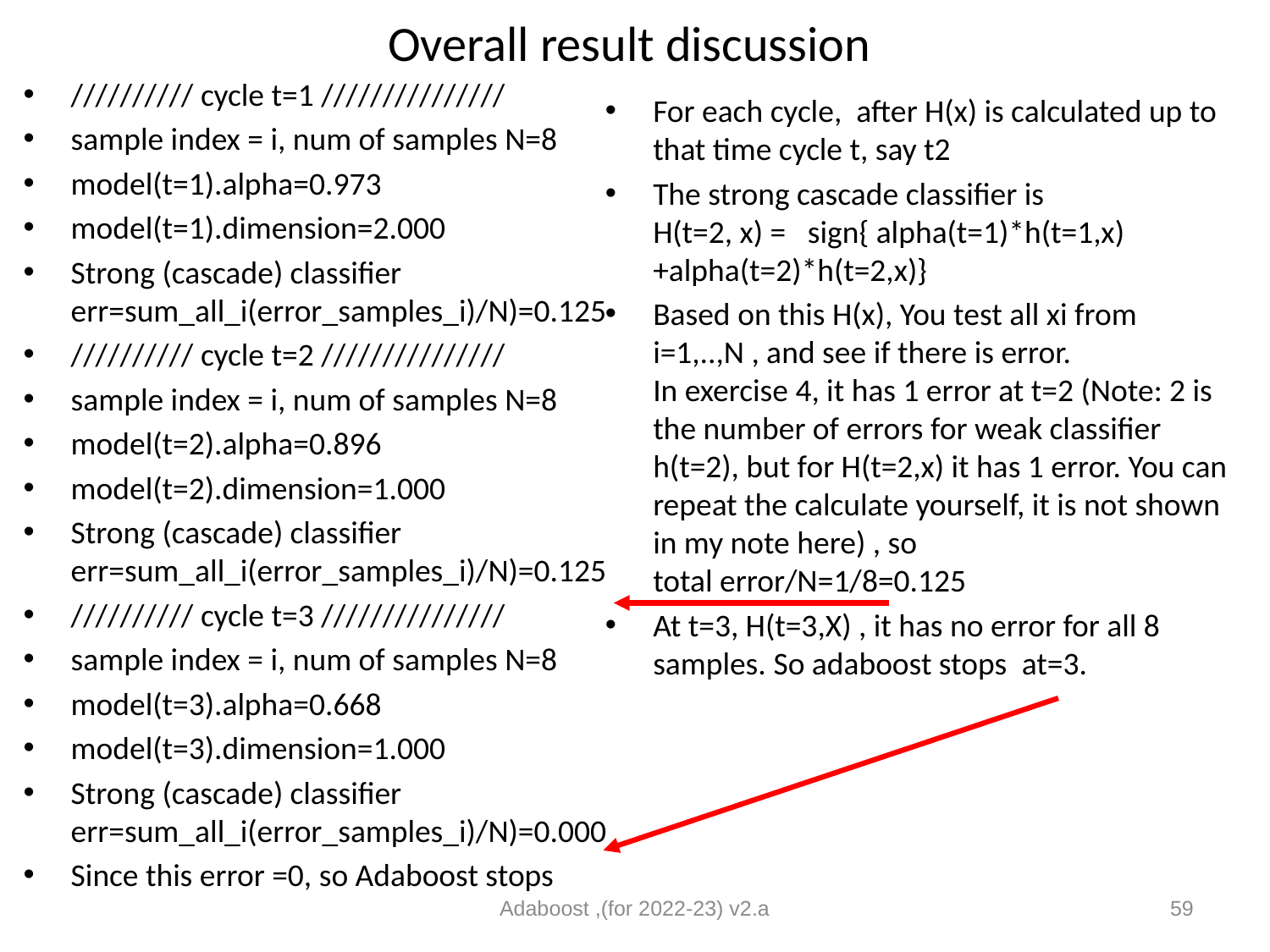

# Overall result discussion

////////// cycle t=1 ///////////////
sample index = i, num of samples N=8
model(t=1).alpha=0.973
model(t=1).dimension=2.000
Strong (cascade) classifier err=sum_all_i(error_samples_i)/N)=0.125
////////// cycle t=2 ///////////////
sample index = i, num of samples N=8
model(t=2).alpha=0.896
model(t=2).dimension=1.000
Strong (cascade) classifier err=sum_all_i(error_samples_i)/N)=0.125
////////// cycle t=3 ///////////////
sample index = i, num of samples N=8
model(t=3).alpha=0.668
model(t=3).dimension=1.000
Strong (cascade) classifier err=sum_all_i(error_samples_i)/N)=0.000
Since this error =0, so Adaboost stops
For each cycle,  after H(x) is calculated up to that time cycle t, say t2
The strong cascade classifier is
H(t=2, x) =   sign{ alpha(t=1)*h(t=1,x)+alpha(t=2)*h(t=2,x)}
Based on this H(x), You test all xi from i=1,..,N , and see if there is error.
In exercise 4, it has 1 error at t=2 (Note: 2 is the number of errors for weak classifier h(t=2), but for H(t=2,x) it has 1 error. You can repeat the calculate yourself, it is not shown in my note here) , so
total error/N=1/8=0.125
At t=3, H(t=3,X) , it has no error for all 8 samples. So adaboost stops  at=3.

Adaboost ,(for 2022-23) v2.a
59